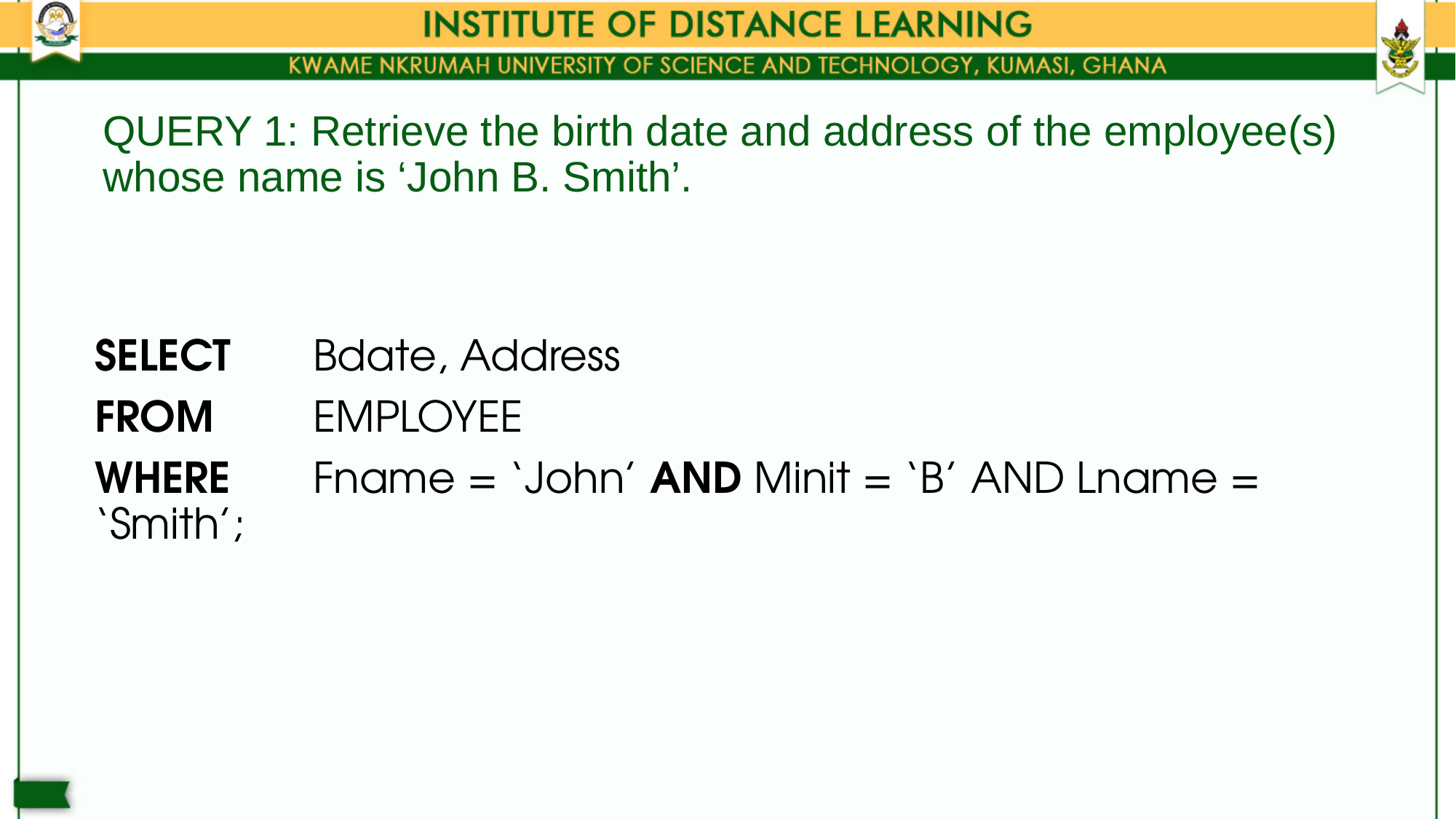

# QUERY 1: Retrieve the birth date and address of the employee(s) whose name is ‘John B. Smith’.

	SELECT	Bdate, Address
	FROM	EMPLOYEE
	WHERE	Fname = ‘John’ AND Minit = ‘B’ AND Lname = ‘Smith’;